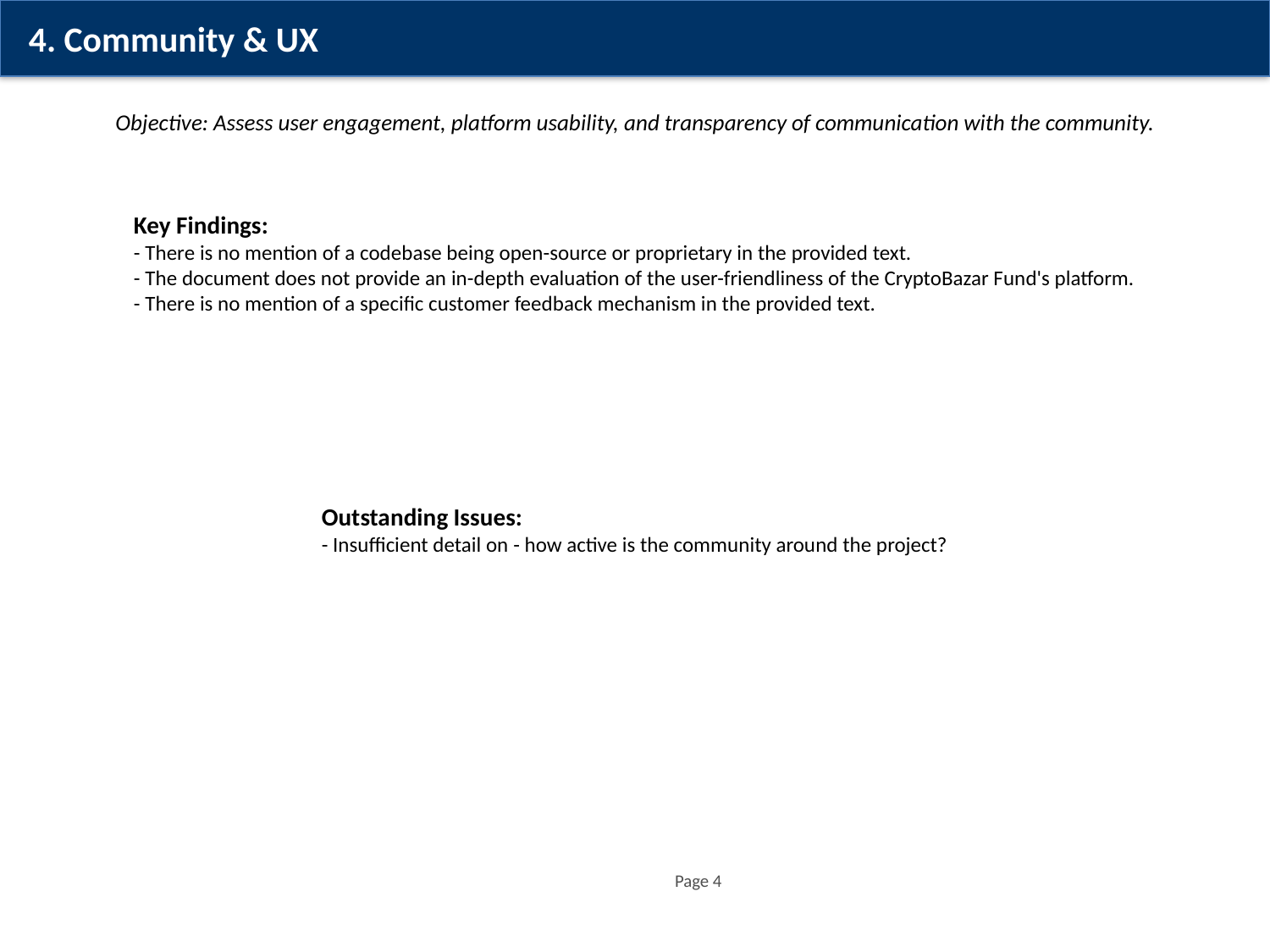

4. Community & UX
Objective: Assess user engagement, platform usability, and transparency of communication with the community.
Key Findings:
- There is no mention of a codebase being open-source or proprietary in the provided text.
- The document does not provide an in-depth evaluation of the user-friendliness of the CryptoBazar Fund's platform.
- There is no mention of a specific customer feedback mechanism in the provided text.
Outstanding Issues:
- Insufficient detail on - how active is the community around the project?
Page 4